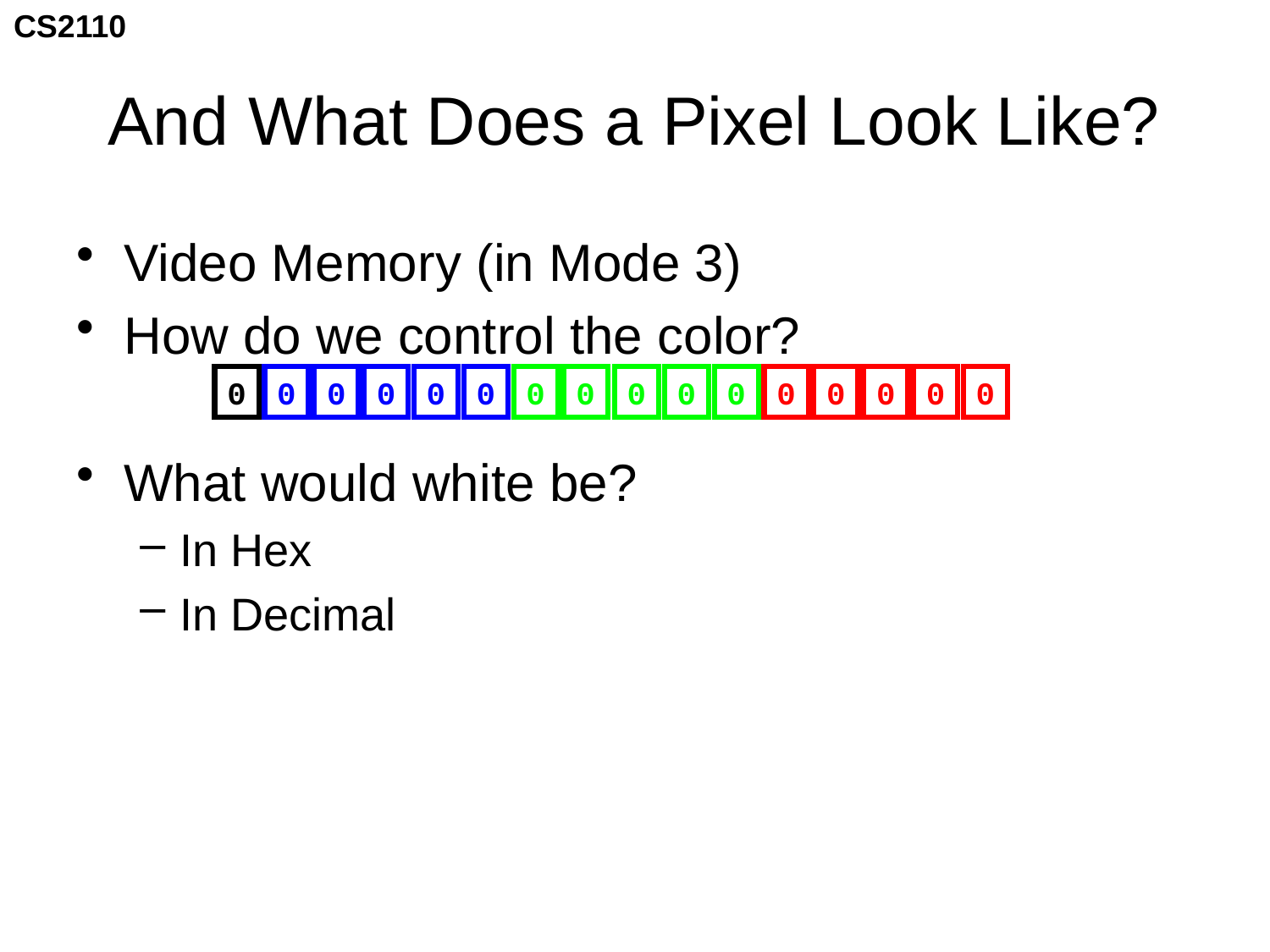

# And What Does a Pixel Look Like?
Video Memory (in Mode 3)
How do we control the color?

What would white be?
In Hex
In Decimal

0
0
0
0
0
0
0
0
0
0
0
0
0
0
0
0